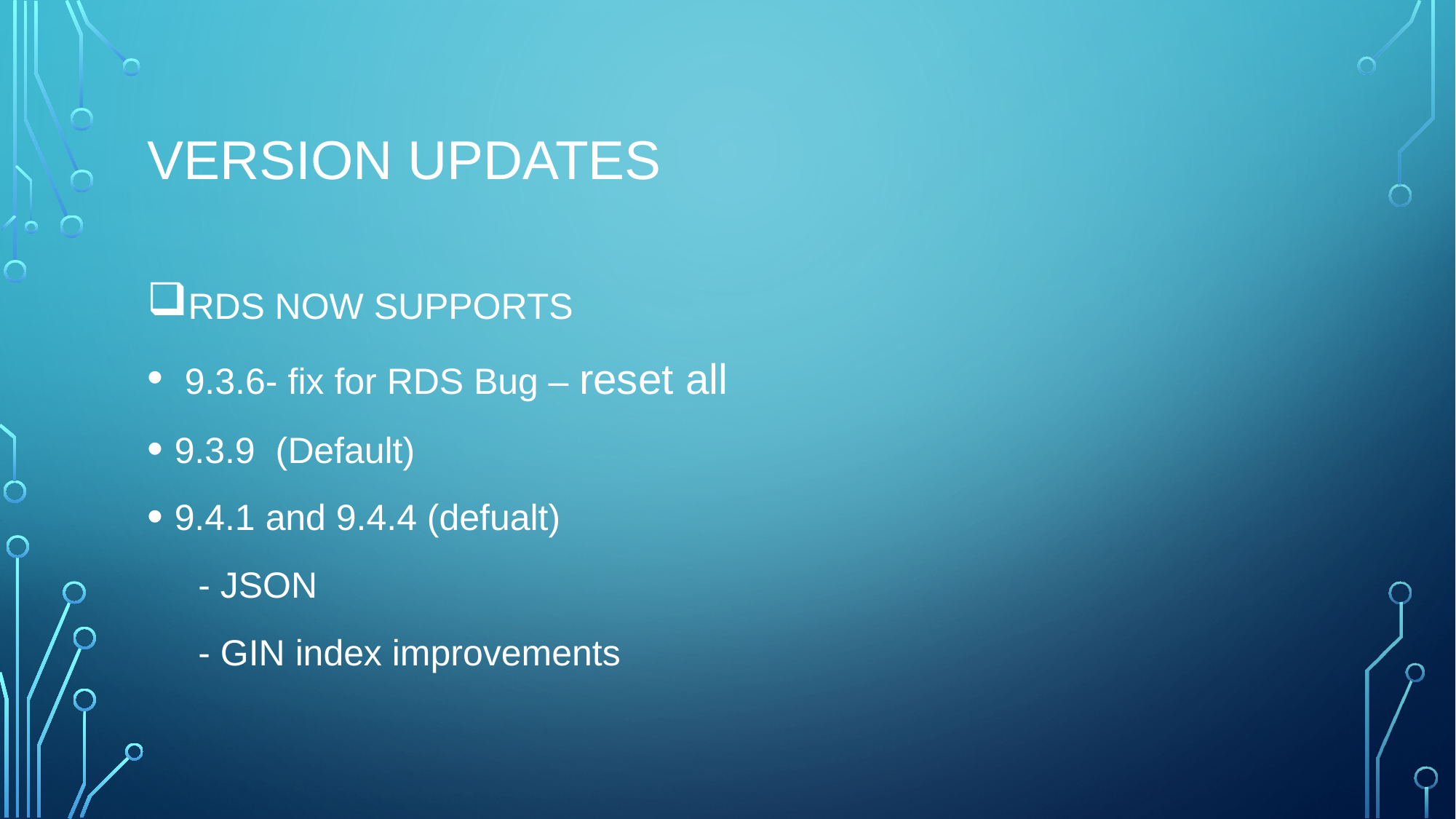

# VERSION UPDATES
RDS NOW SUPPORTS
 9.3.6- fix for RDS Bug – reset all
9.3.9  (Default)
9.4.1 and 9.4.4 (defualt)
     - JSON
     - GIN index improvements